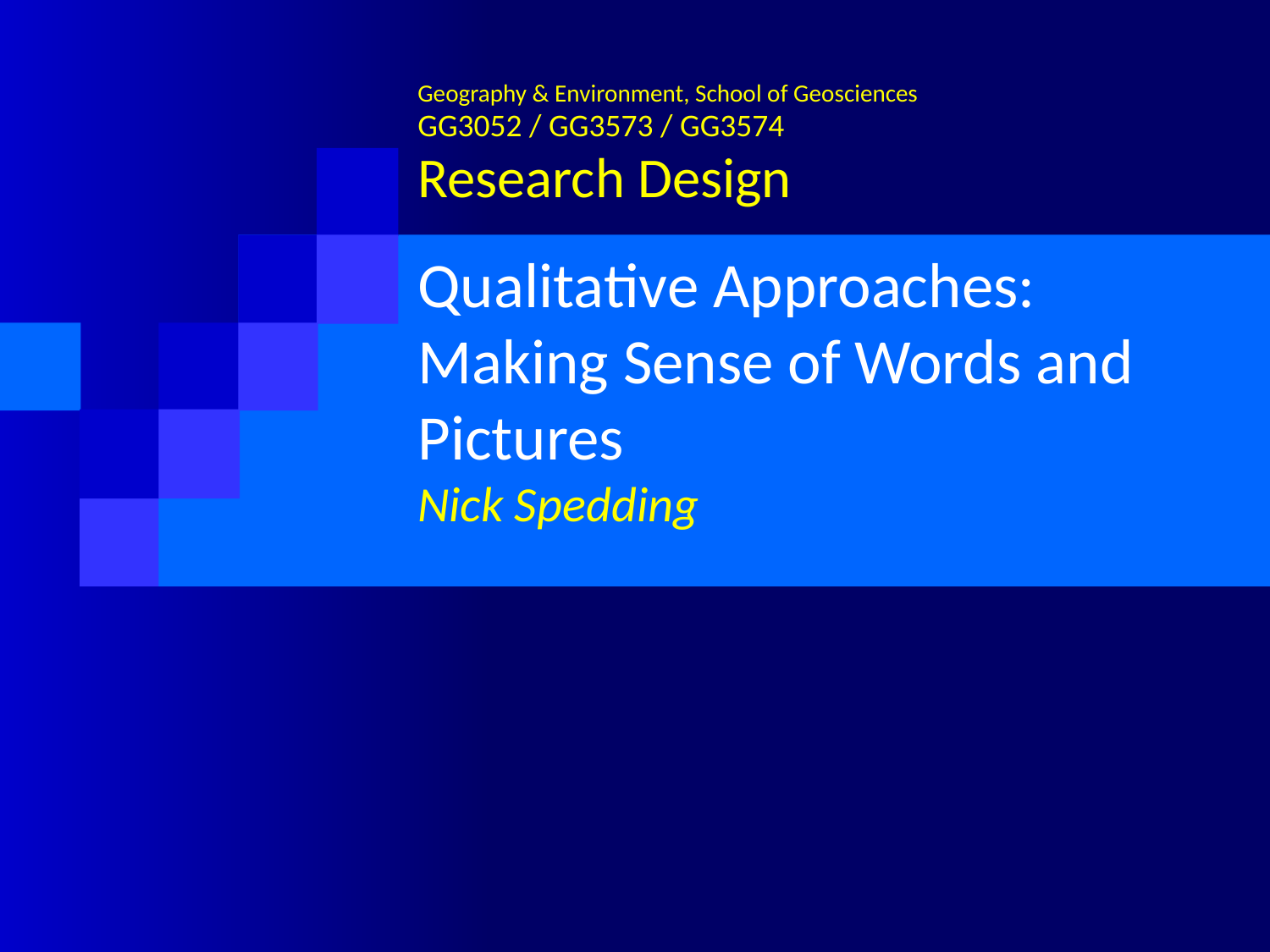

Geography & Environment, School of Geosciences
GG3052 / GG3573 / GG3574
Research Design

# Qualitative Approaches: Making Sense of Words and Pictures Nick Spedding